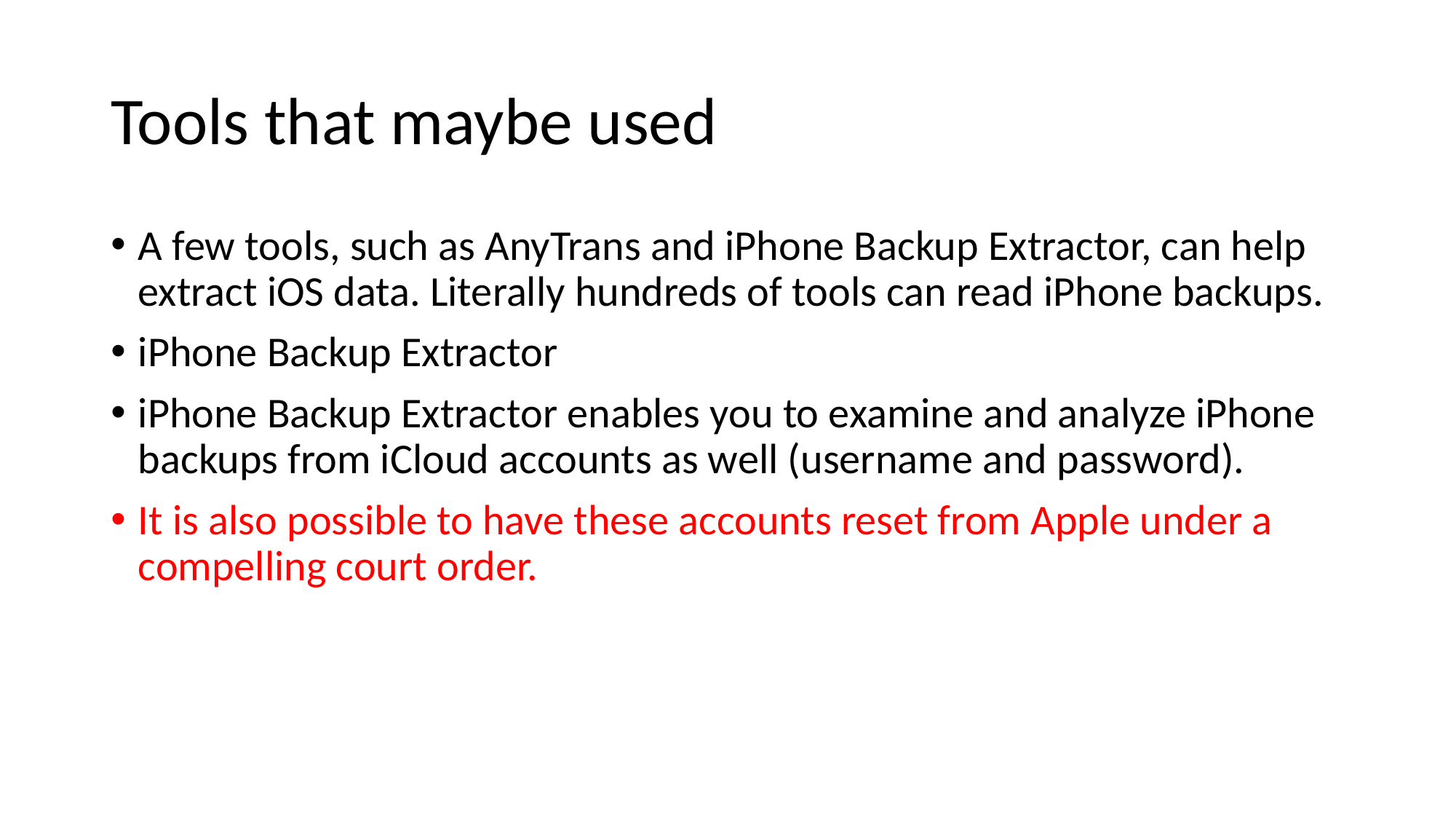

# Tools that maybe used
A few tools, such as AnyTrans and iPhone Backup Extractor, can help extract iOS data. Literally hundreds of tools can read iPhone backups.
iPhone Backup Extractor
iPhone Backup Extractor enables you to examine and analyze iPhone backups from iCloud accounts as well (username and password).
It is also possible to have these accounts reset from Apple under a compelling court order.